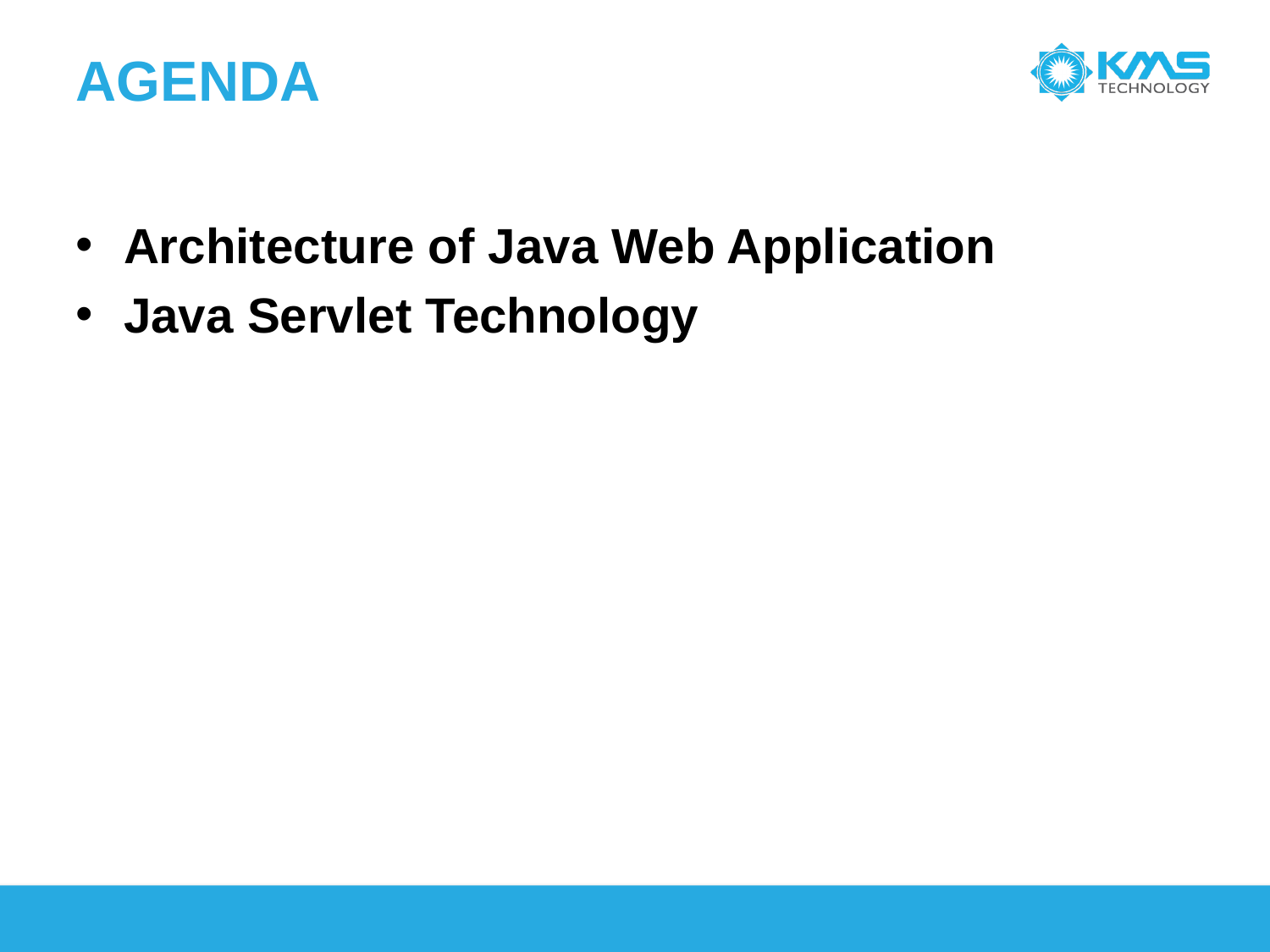

# Agenda
Architecture of Java Web Application
Java Servlet Technology